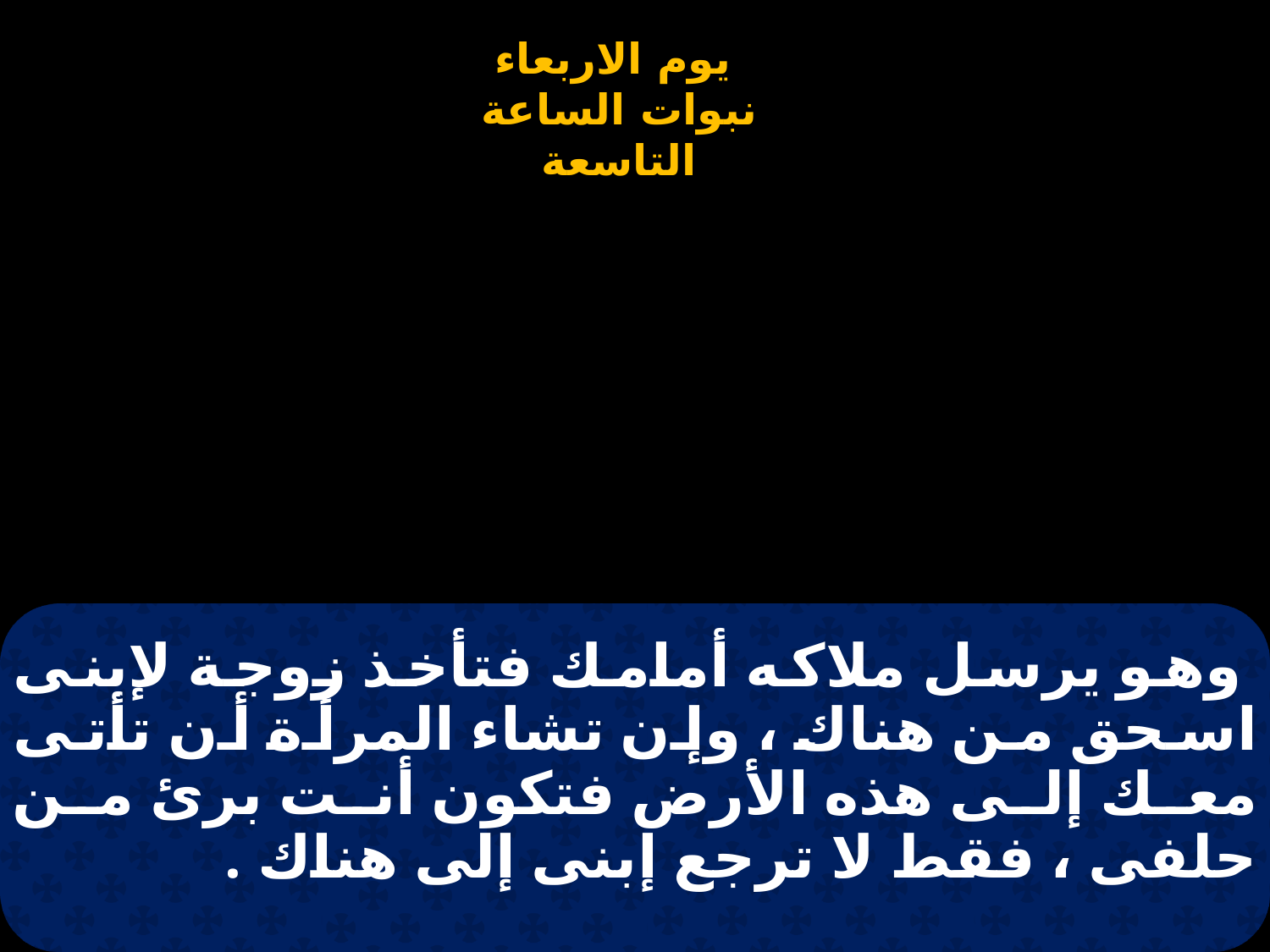

# وهو يرسل ملاكه أمامك فتأخذ زوجة لإبنى اسحق من هناك ، وإن تشاء المرأة أن تأتى معك إلى هذه الأرض فتكون أنت برئ من حلفى ، فقط لا ترجع إبنى إلى هناك .